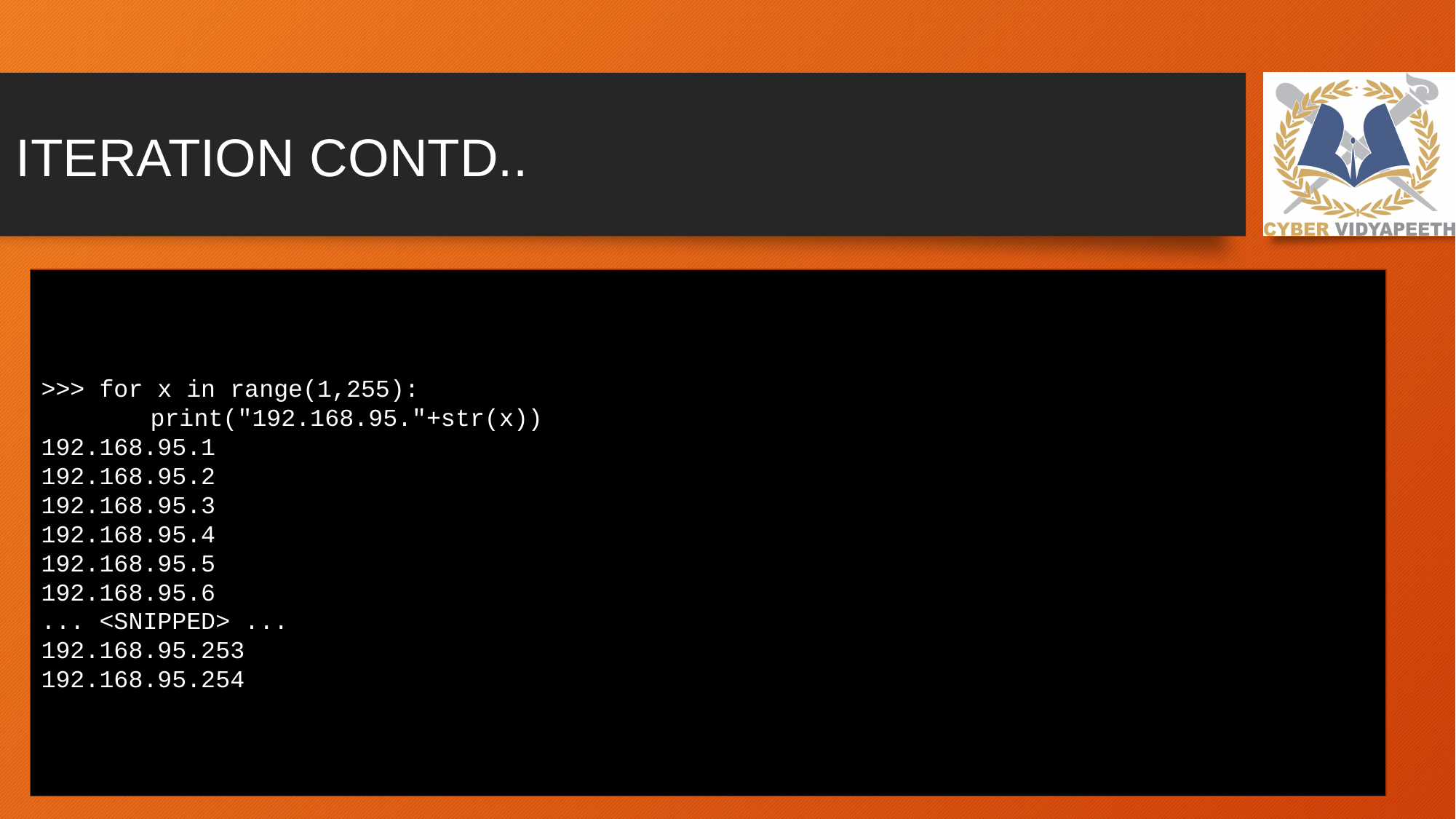

# ITERATION CONTD..

>>> for x in range(1,255):
print("192.168.95."+str(x))
192.168.95.1
192.168.95.2
192.168.95.3
192.168.95.4
192.168.95.5
192.168.95.6
... <SNIPPED> ...
192.168.95.253
192.168.95.254